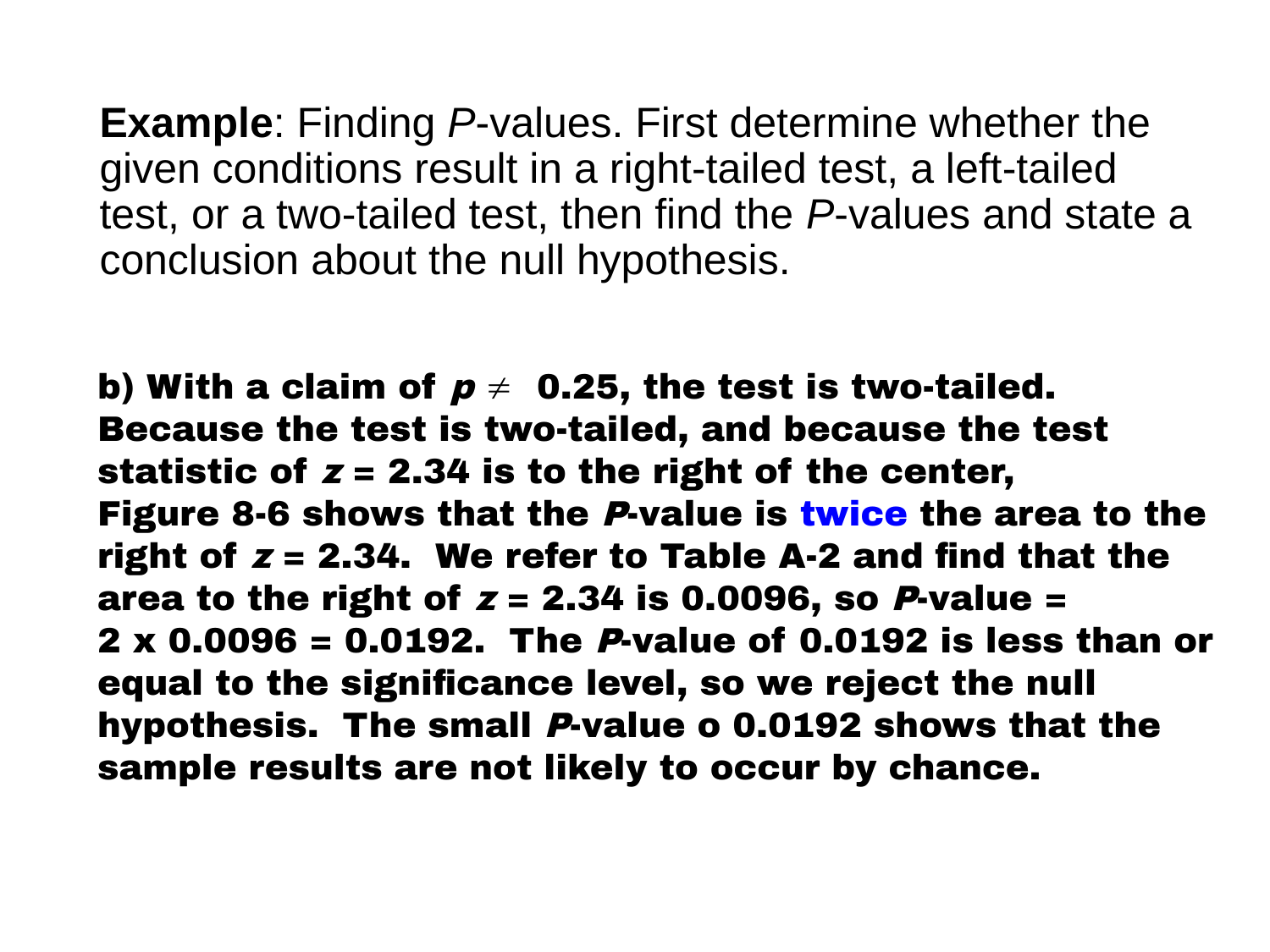

# Example: Finding P-values. First determine whether the given conditions result in a right-tailed test, a left-tailed test, or a two-tailed test, then find the P-values and state a conclusion about the null hypothesis.

b) With a claim of p ≠  0.25, the test is two-tailed.  Because the test is two-tailed, and because the test statistic of z = 2.34 is to the right of the center,       Figure 8-6 shows that the P-value is twice the area to the right of z = 2.34.  We refer to Table A-2 and find that the area to the right of z = 2.34 is 0.0096, so P-value =           2 x 0.0096 = 0.0192.  The P-value of 0.0192 is less than or equal to the significance level, so we reject the null hypothesis.  The small P-value o 0.0192 shows that the sample results are not likely to occur by chance.